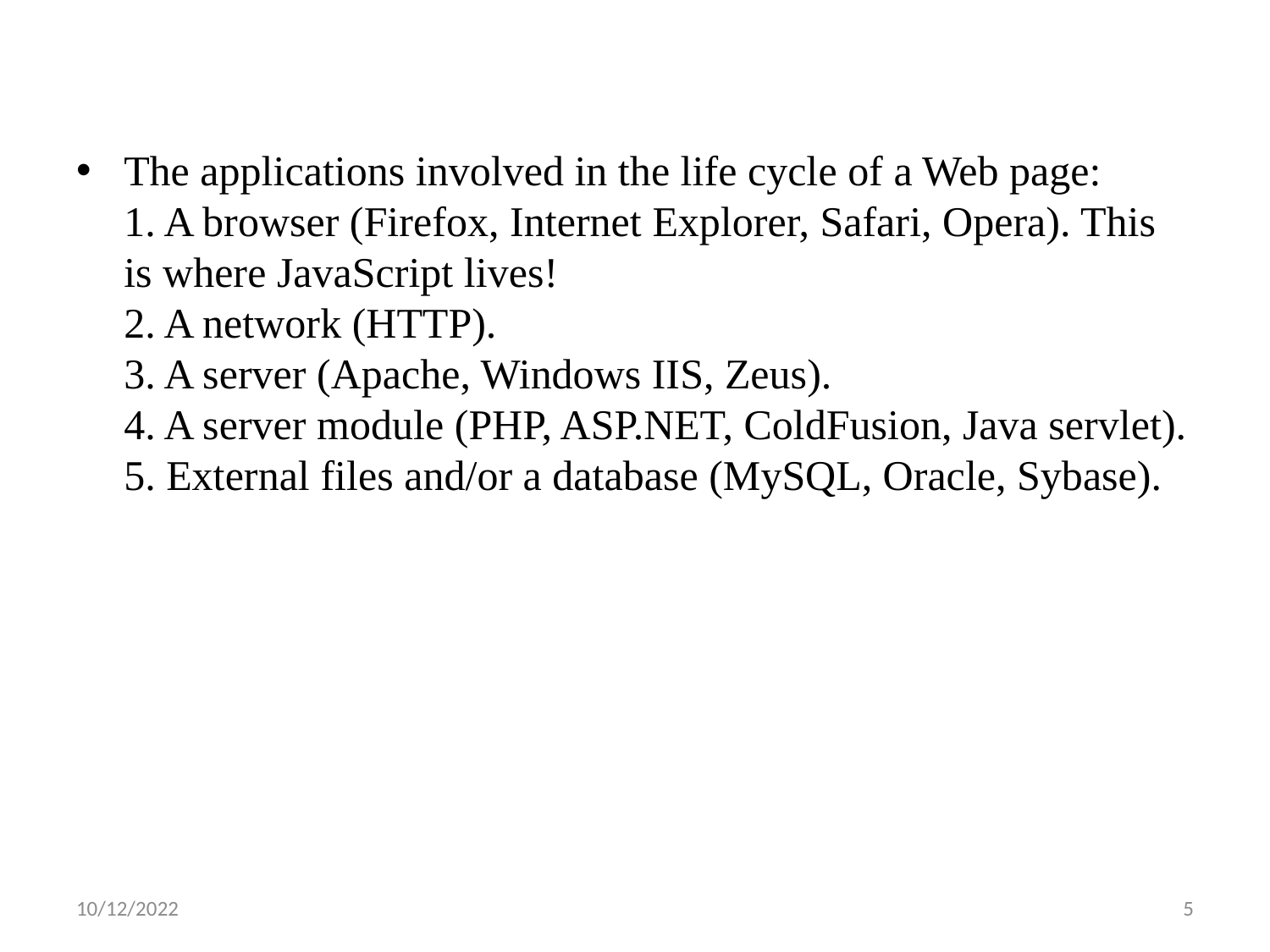

#
The applications involved in the life cycle of a Web page:
1. A browser (Firefox, Internet Explorer, Safari, Opera). This is where JavaScript lives!
2. A network (HTTP).
3. A server (Apache, Windows IIS, Zeus).
4. A server module (PHP, ASP.NET, ColdFusion, Java servlet).
5. External files and/or a database (MySQL, Oracle, Sybase).
10/12/2022
5